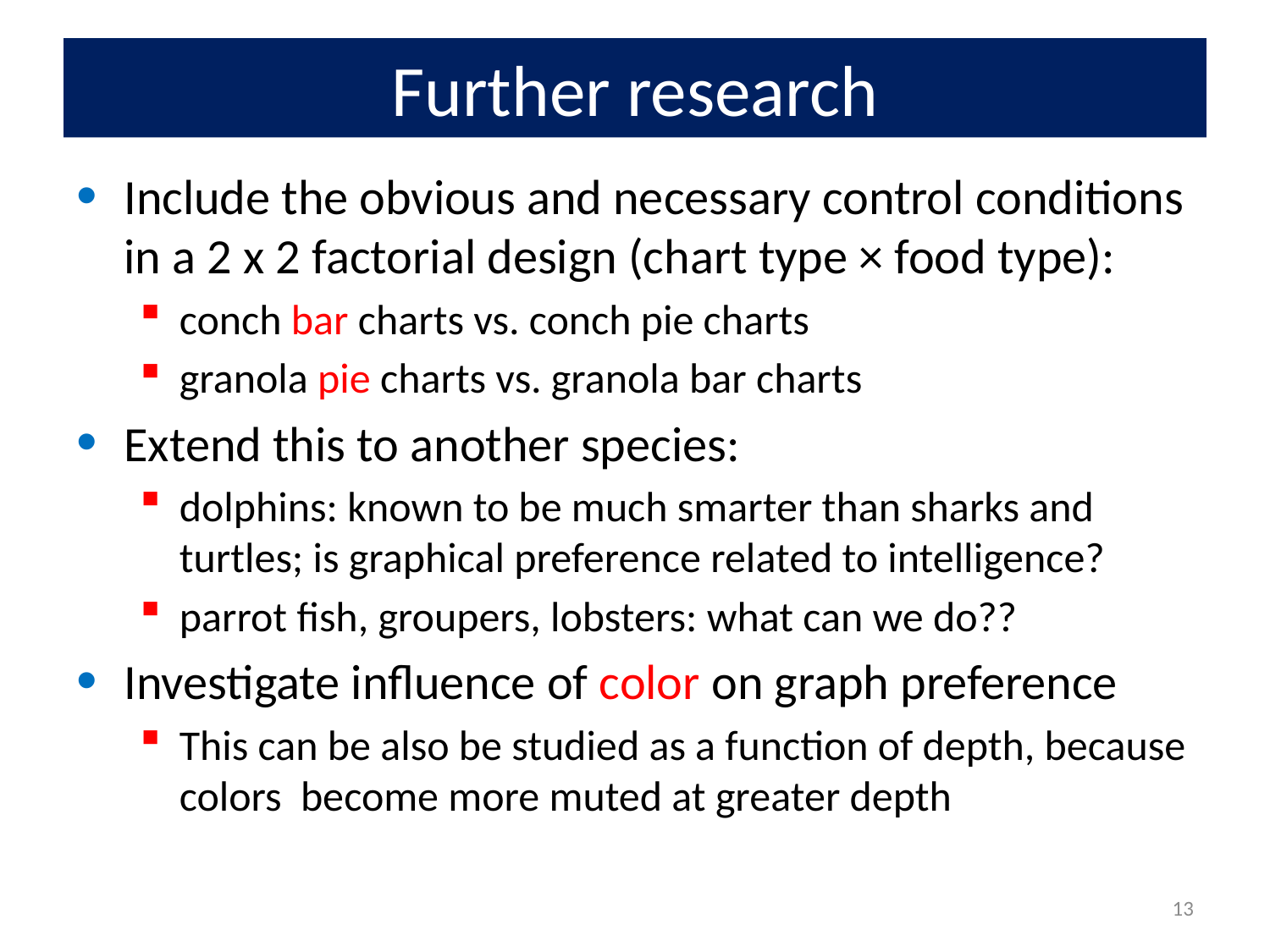

# Further research
Include the obvious and necessary control conditions in a 2 x 2 factorial design (chart type × food type):
conch bar charts vs. conch pie charts
granola pie charts vs. granola bar charts
Extend this to another species:
dolphins: known to be much smarter than sharks and turtles; is graphical preference related to intelligence?
parrot fish, groupers, lobsters: what can we do??
Investigate influence of color on graph preference
This can be also be studied as a function of depth, because colors  become more muted at greater depth

13